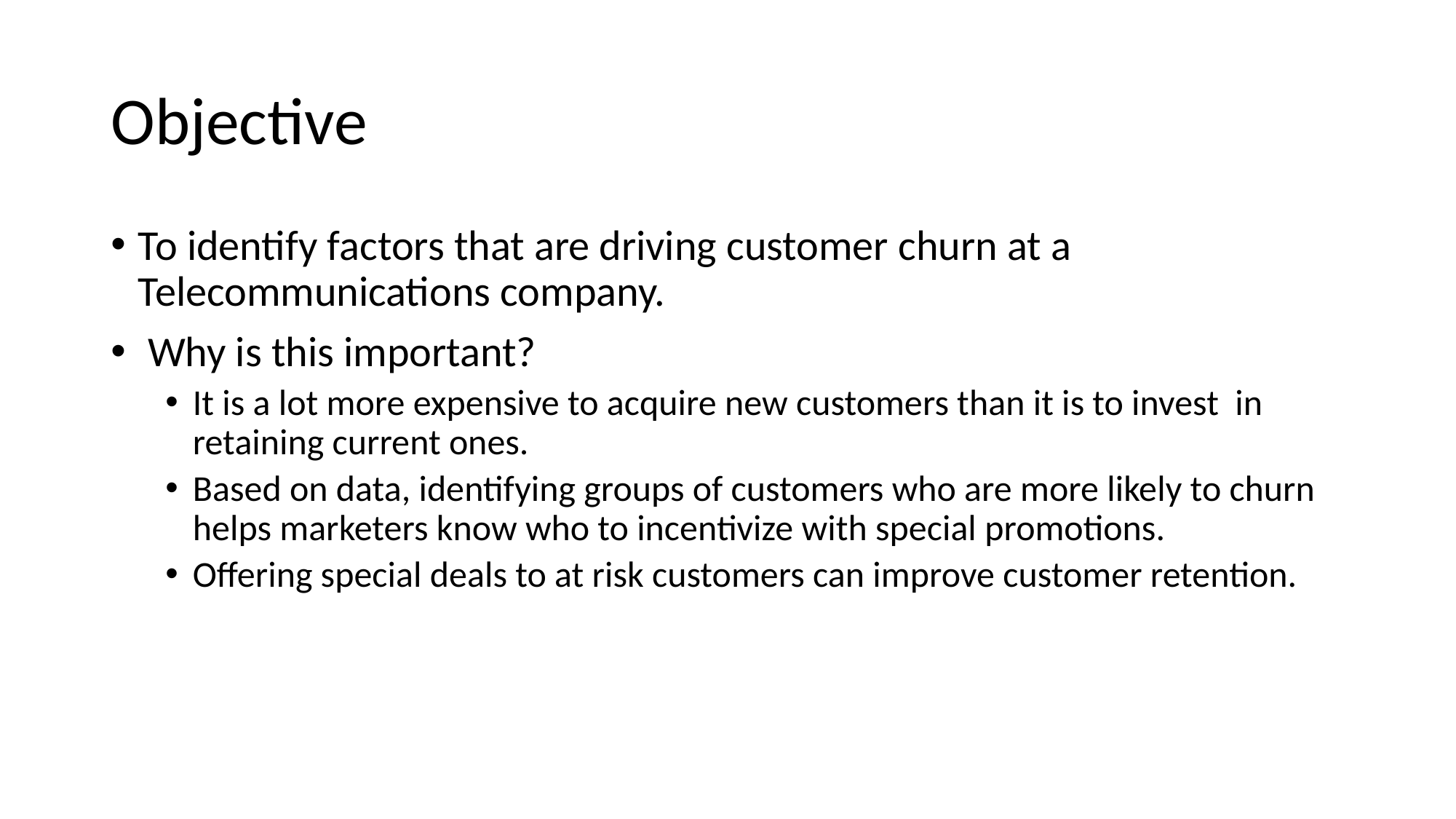

# Objective
To identify factors that are driving customer churn at a Telecommunications company.
 Why is this important?
It is a lot more expensive to acquire new customers than it is to invest  in retaining current ones.
Based on data, identifying groups of customers who are more likely to churn helps marketers know who to incentivize with special promotions.
Offering special deals to at risk customers can improve customer retention.